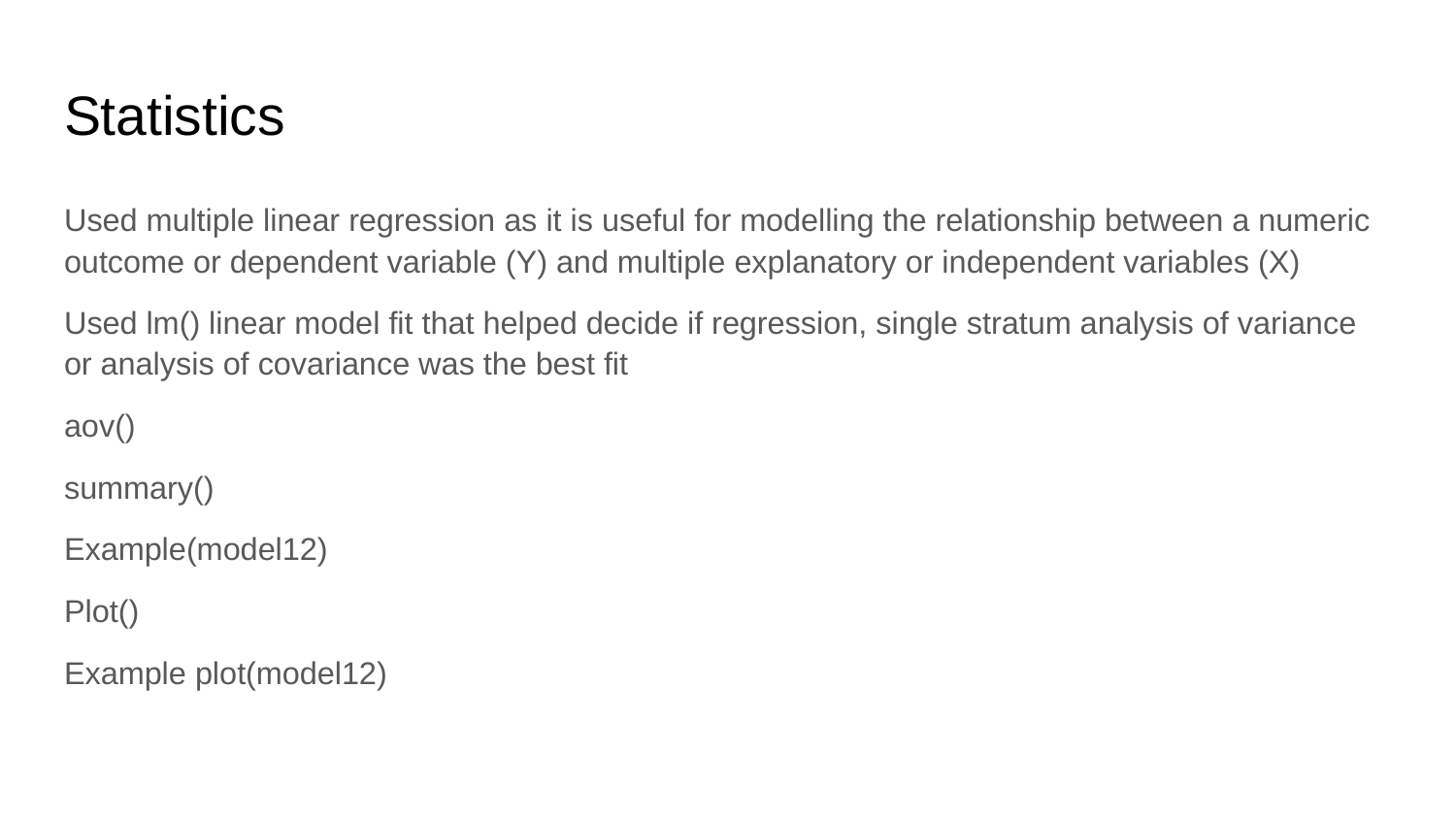

# Statistics
Used multiple linear regression as it is useful for modelling the relationship between a numeric outcome or dependent variable (Y) and multiple explanatory or independent variables (X)
Used lm() linear model fit that helped decide if regression, single stratum analysis of variance or analysis of covariance was the best fit
aov()
summary()
Example(model12)
Plot()
Example plot(model12)